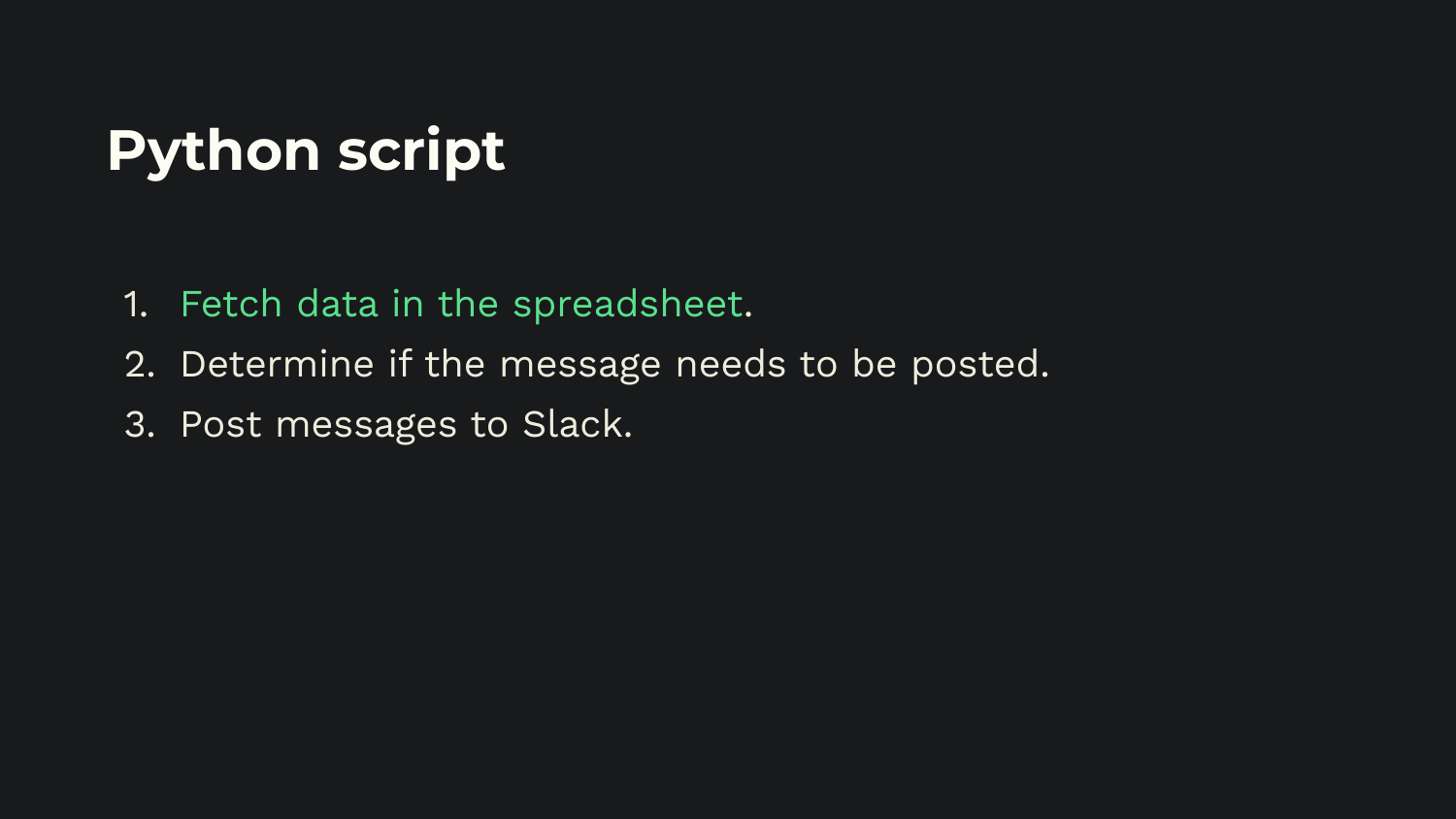

# Python script
Fetch data in the spreadsheet.
Determine if the message needs to be posted.
Post messages to Slack.